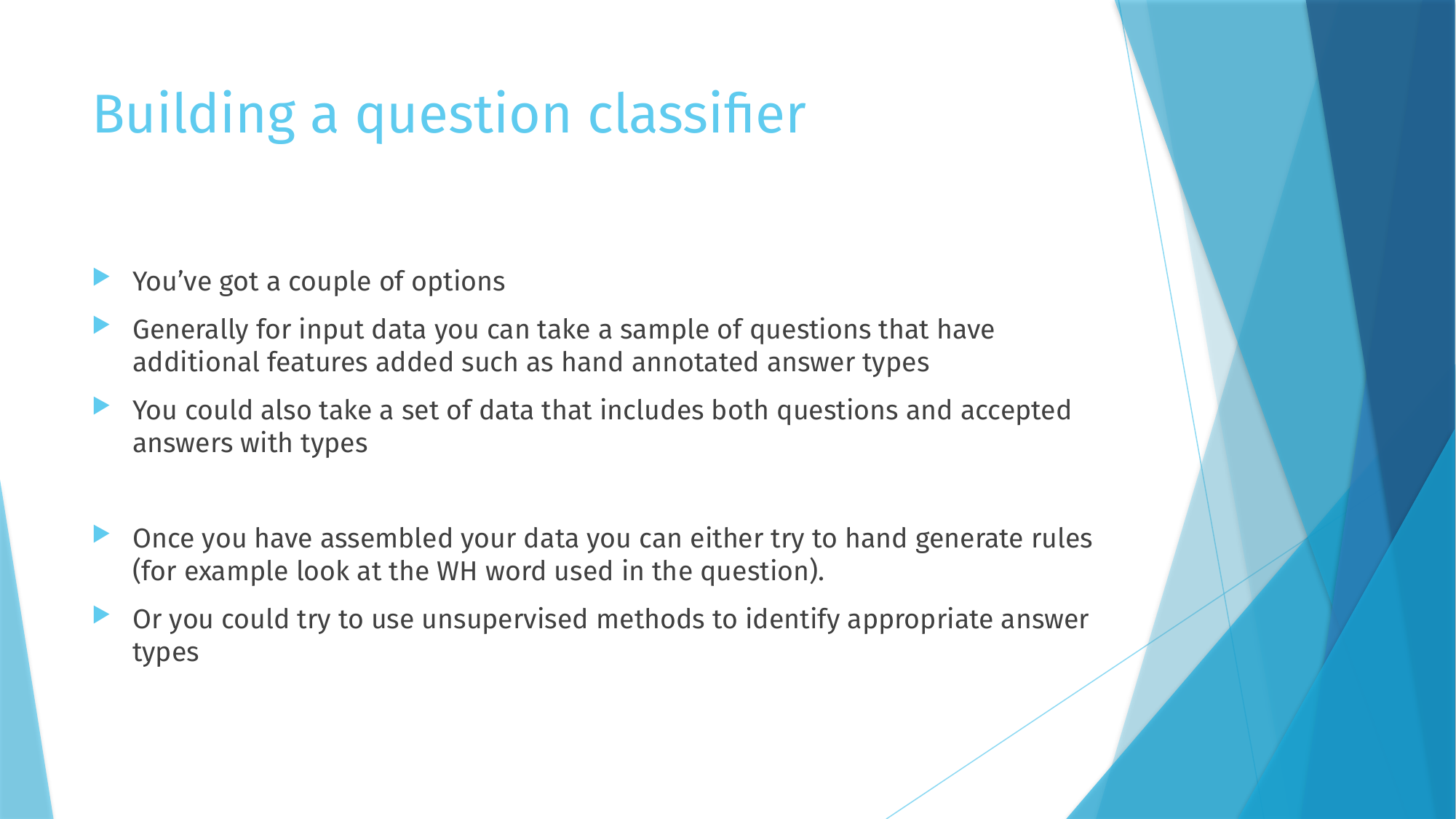

# Building a question classifier
You’ve got a couple of options
Generally for input data you can take a sample of questions that have additional features added such as hand annotated answer types
You could also take a set of data that includes both questions and accepted answers with types

Once you have assembled your data you can either try to hand generate rules (for example look at the WH word used in the question).
Or you could try to use unsupervised methods to identify appropriate answer types